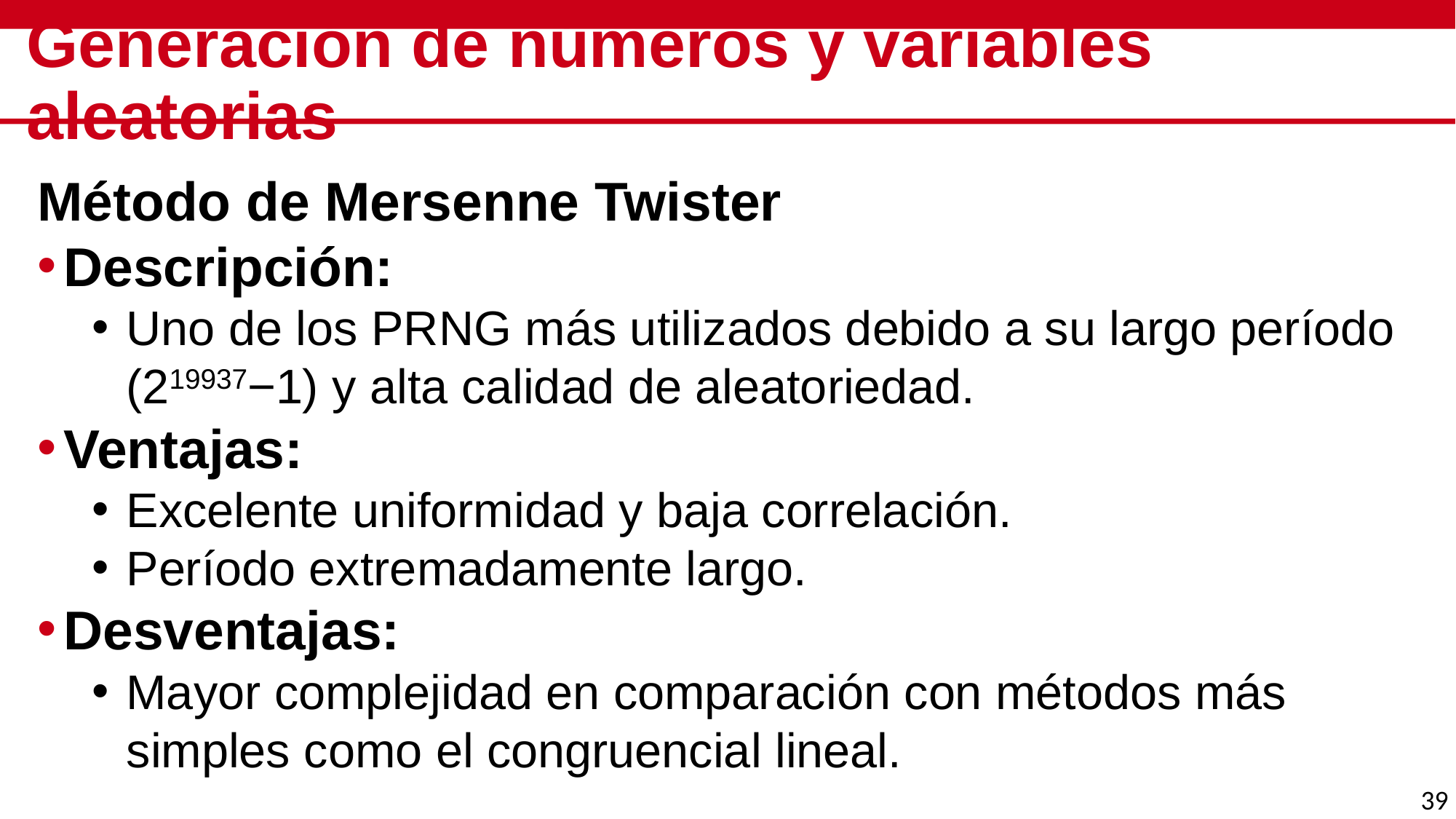

# Generación de números y variables aleatorias
Método de Mersenne Twister
Descripción:
Uno de los PRNG más utilizados debido a su largo período (219937−1) y alta calidad de aleatoriedad.
Ventajas:
Excelente uniformidad y baja correlación.
Período extremadamente largo.
Desventajas:
Mayor complejidad en comparación con métodos más simples como el congruencial lineal.
39